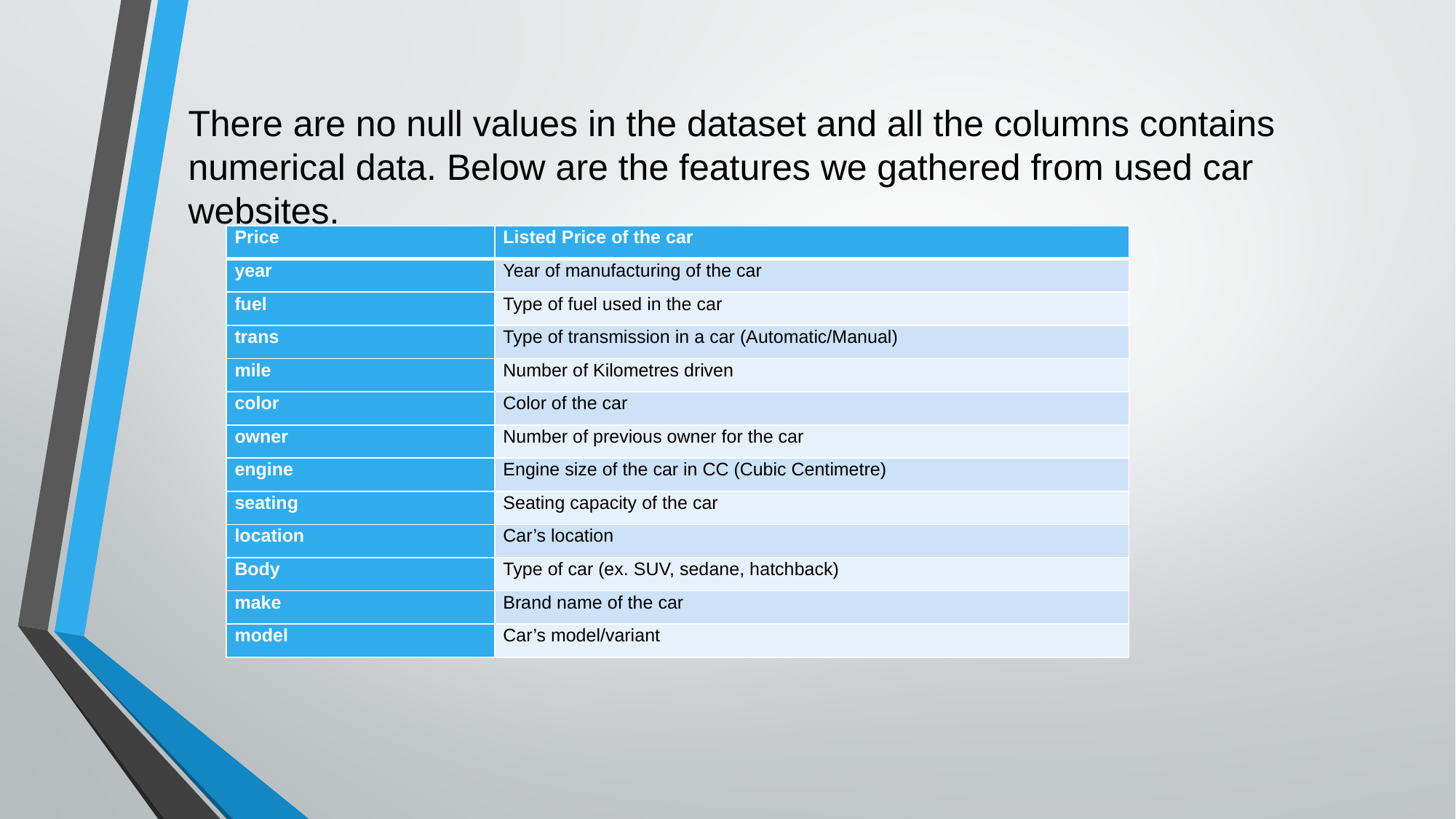

There are no null values in the dataset and all the columns contains numerical data. Below are the features we gathered from used car websites.

| Price | Listed Price of the car |
| --- | --- |
| year | Year of manufacturing of the car |
| fuel | Type of fuel used in the car |
| trans | Type of transmission in a car (Automatic/Manual) |
| mile | Number of Kilometres driven |
| color | Color of the car |
| owner | Number of previous owner for the car |
| engine | Engine size of the car in CC (Cubic Centimetre) |
| seating | Seating capacity of the car |
| location | Car’s location |
| Body | Type of car (ex. SUV, sedane, hatchback) |
| make | Brand name of the car |
| model | Car’s model/variant |